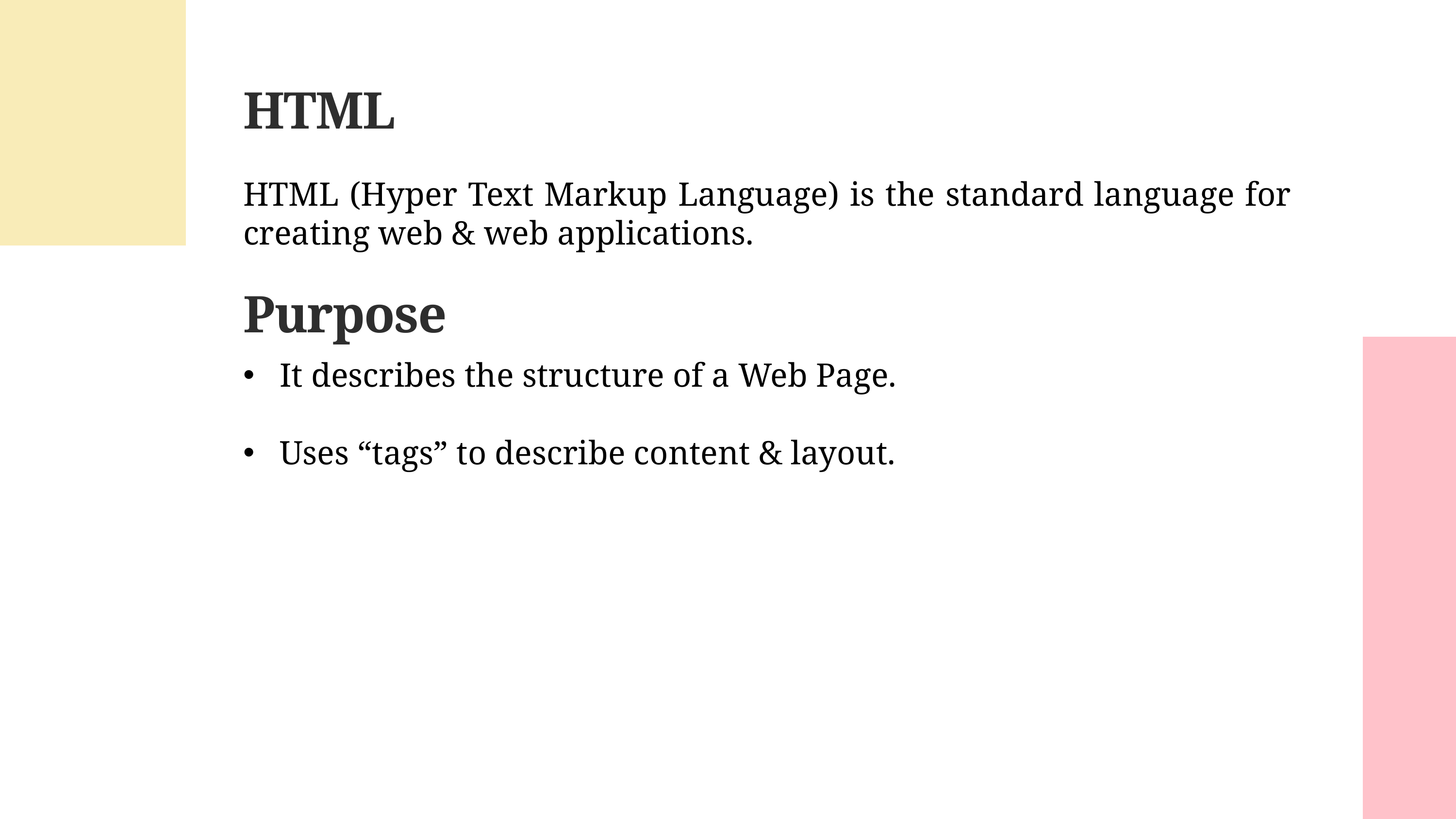

HTML
HTML (Hyper Text Markup Language) is the standard language for creating web & web applications.

Purpose

It describes the structure of a Web Page.

Uses “tags” to describe content & layout.